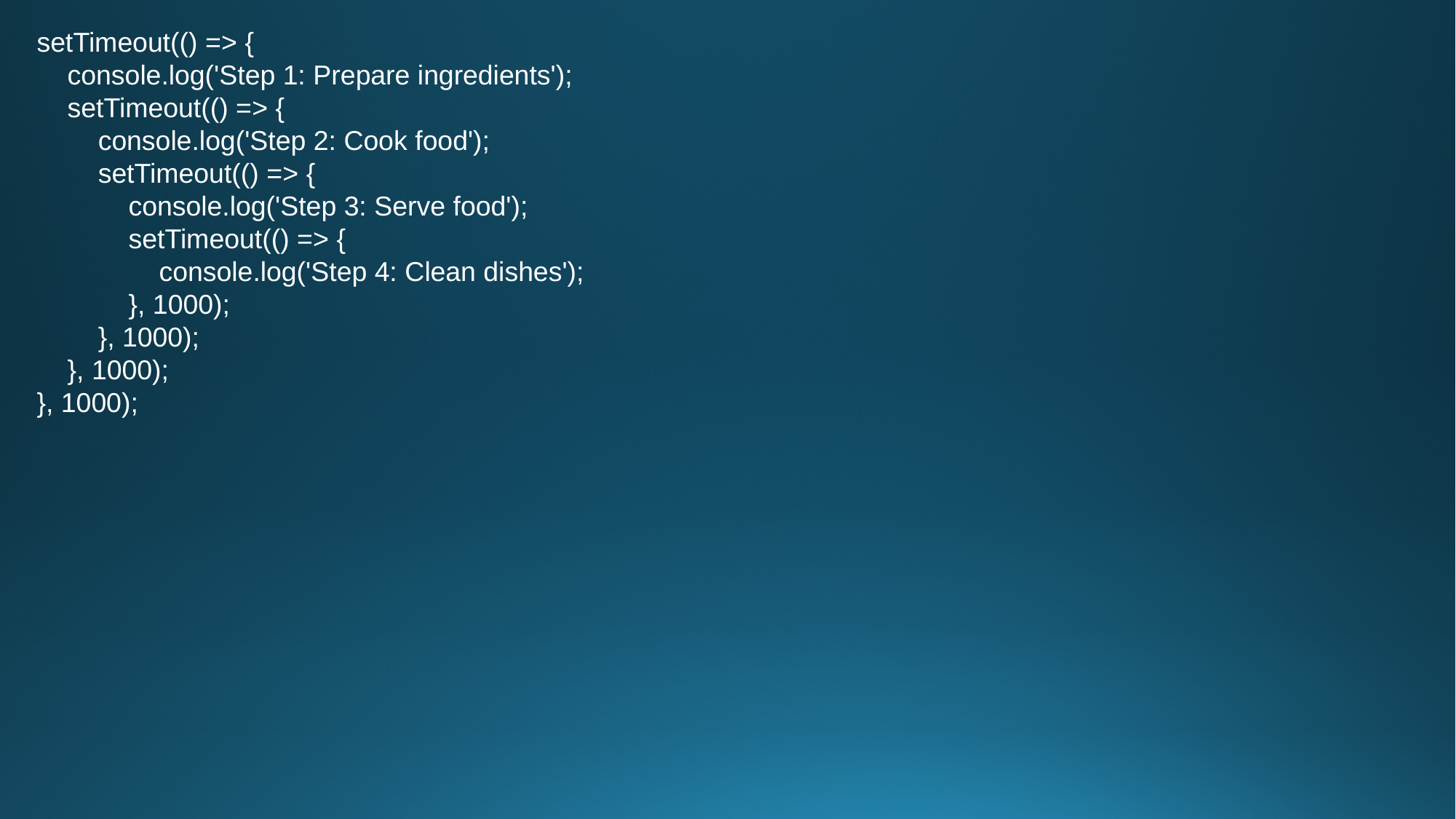

setTimeout(() => {
    console.log('Step 1: Prepare ingredients');
    setTimeout(() => {
        console.log('Step 2: Cook food');
        setTimeout(() => {
            console.log('Step 3: Serve food');
            setTimeout(() => {
                console.log('Step 4: Clean dishes');
            }, 1000);
        }, 1000);
    }, 1000);
}, 1000);